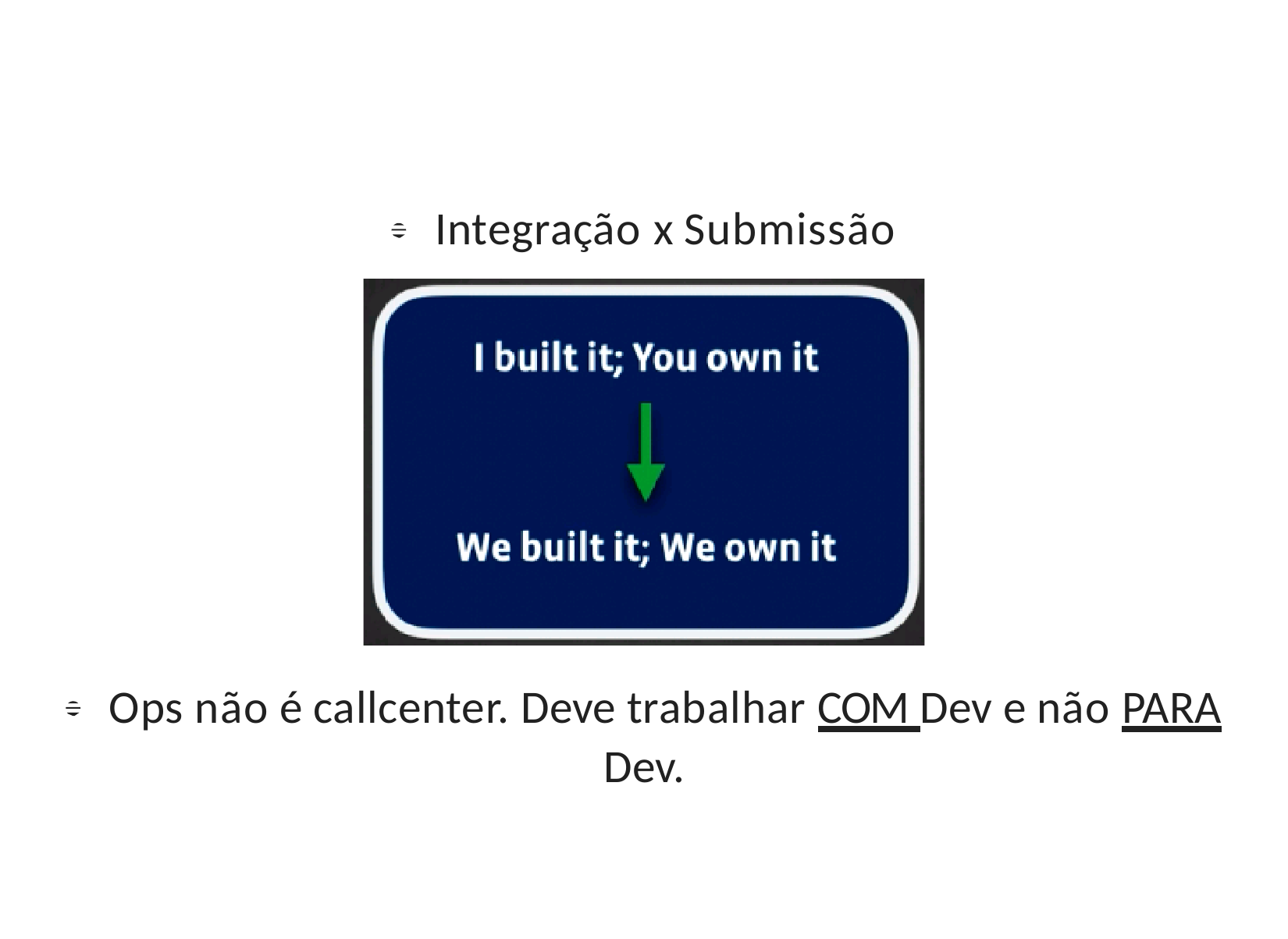

Integração x Submissão

Ops não é callcenter. Deve trabalhar COM Dev e não PARA
Dev.